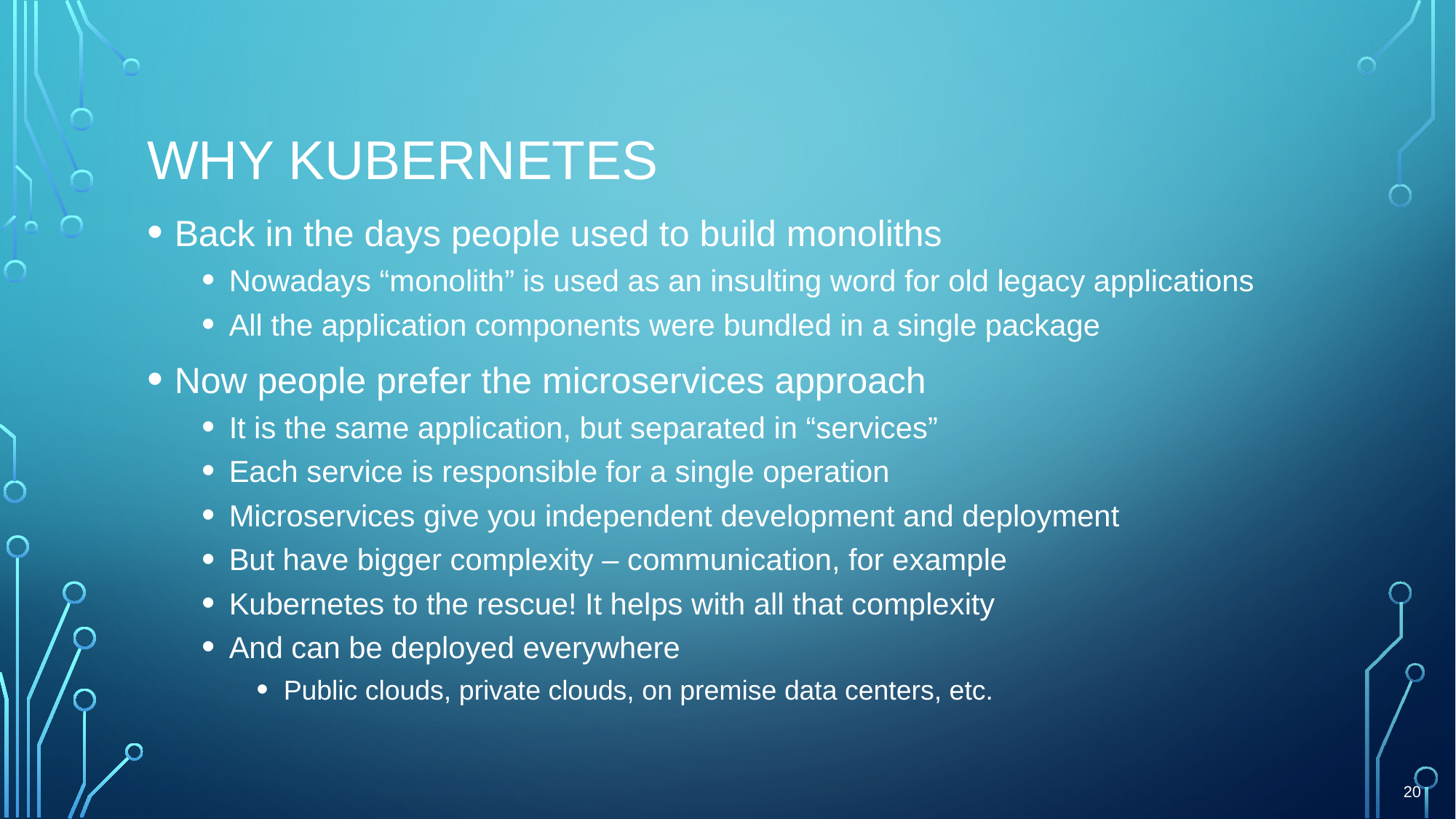

# Why Kubernetes
Back in the days people used to build monoliths
Nowadays “monolith” is used as an insulting word for old legacy applications
All the application components were bundled in a single package
Now people prefer the microservices approach
It is the same application, but separated in “services”
Each service is responsible for a single operation
Microservices give you independent development and deployment
But have bigger complexity – communication, for example
Kubernetes to the rescue! It helps with all that complexity
And can be deployed everywhere
Public clouds, private clouds, on premise data centers, etc.

20